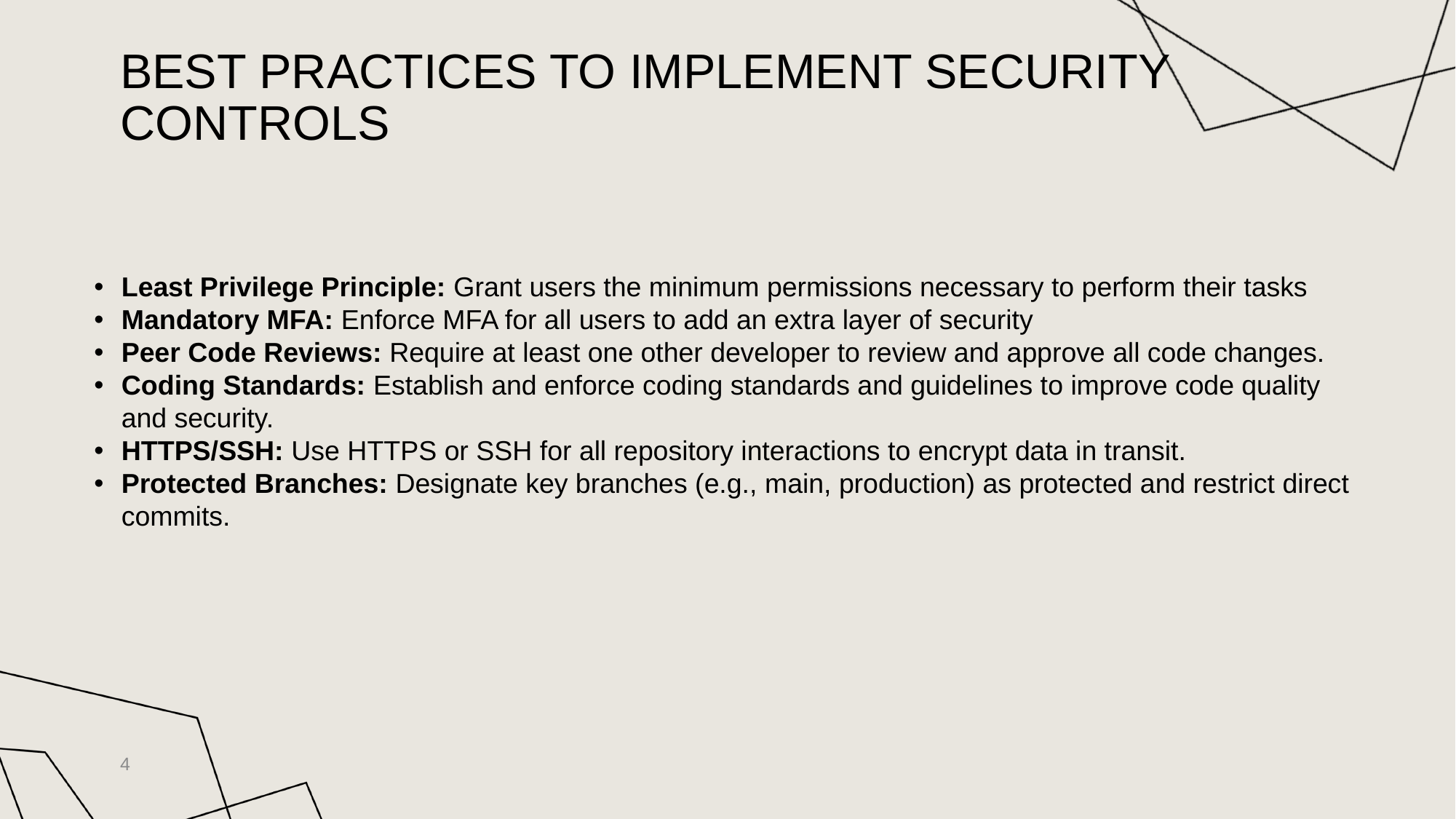

# Best practices to implement security controls
Least Privilege Principle: Grant users the minimum permissions necessary to perform their tasks
Mandatory MFA: Enforce MFA for all users to add an extra layer of security
Peer Code Reviews: Require at least one other developer to review and approve all code changes.
Coding Standards: Establish and enforce coding standards and guidelines to improve code quality and security.
HTTPS/SSH: Use HTTPS or SSH for all repository interactions to encrypt data in transit.
Protected Branches: Designate key branches (e.g., main, production) as protected and restrict direct commits.

4